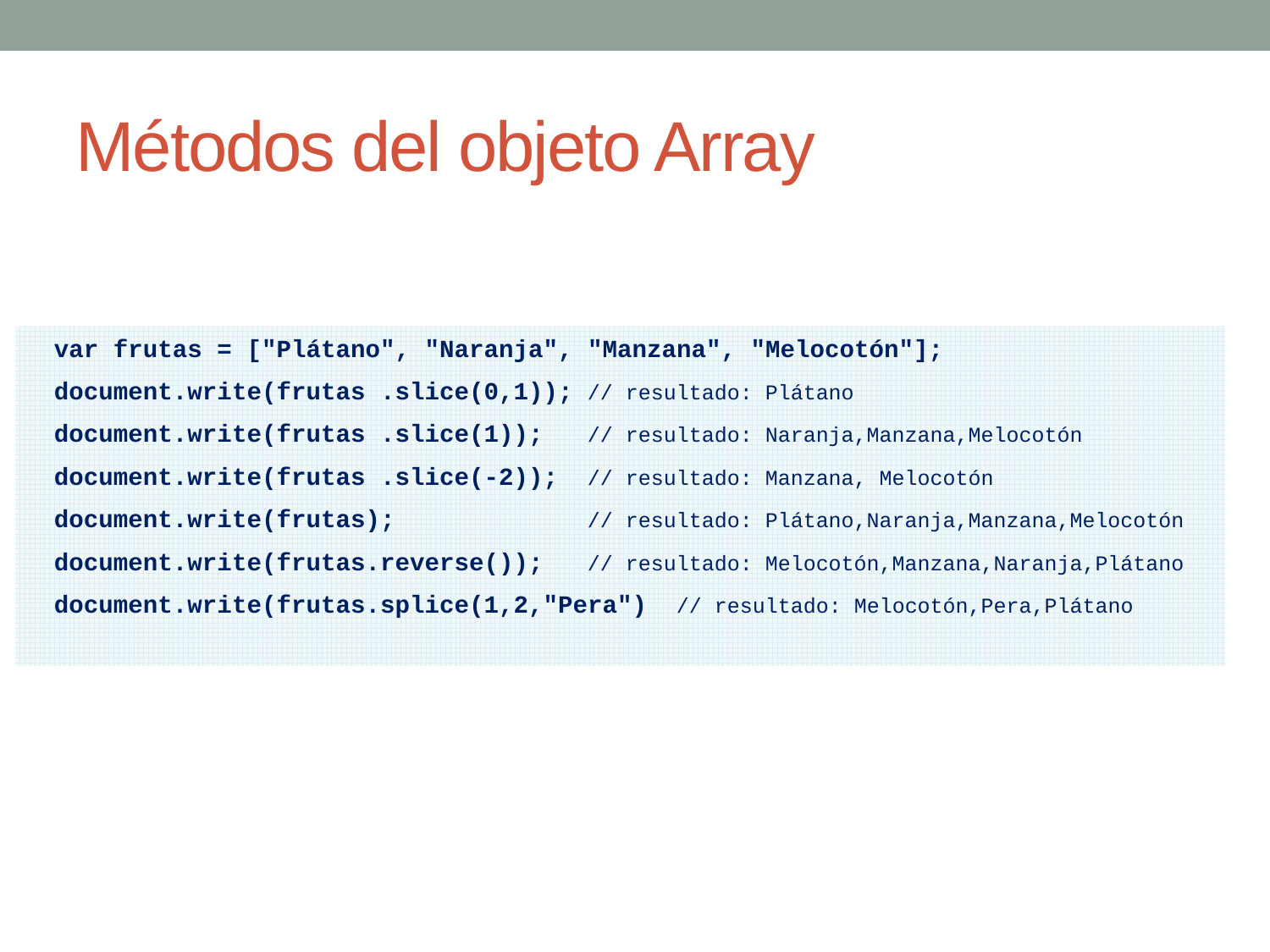

Métodos del objeto Array
| var frutas = ["Plátano", "Naranja", "Manzana", "Melocotón"]; document.write(frutas .slice(0,1)); // resultado: Plátano document.write(frutas .slice(1)); // resultado: Naranja,Manzana,Melocotón document.write(frutas .slice(-2)); // resultado: Manzana, Melocotón document.write(frutas); // resultado: Plátano,Naranja,Manzana,Melocotón document.write(frutas.reverse()); // resultado: Melocotón,Manzana,Naranja,Plátano document.write(frutas.splice(1,2,"Pera") // resultado: Melocotón,Pera,Plátano |
| --- |